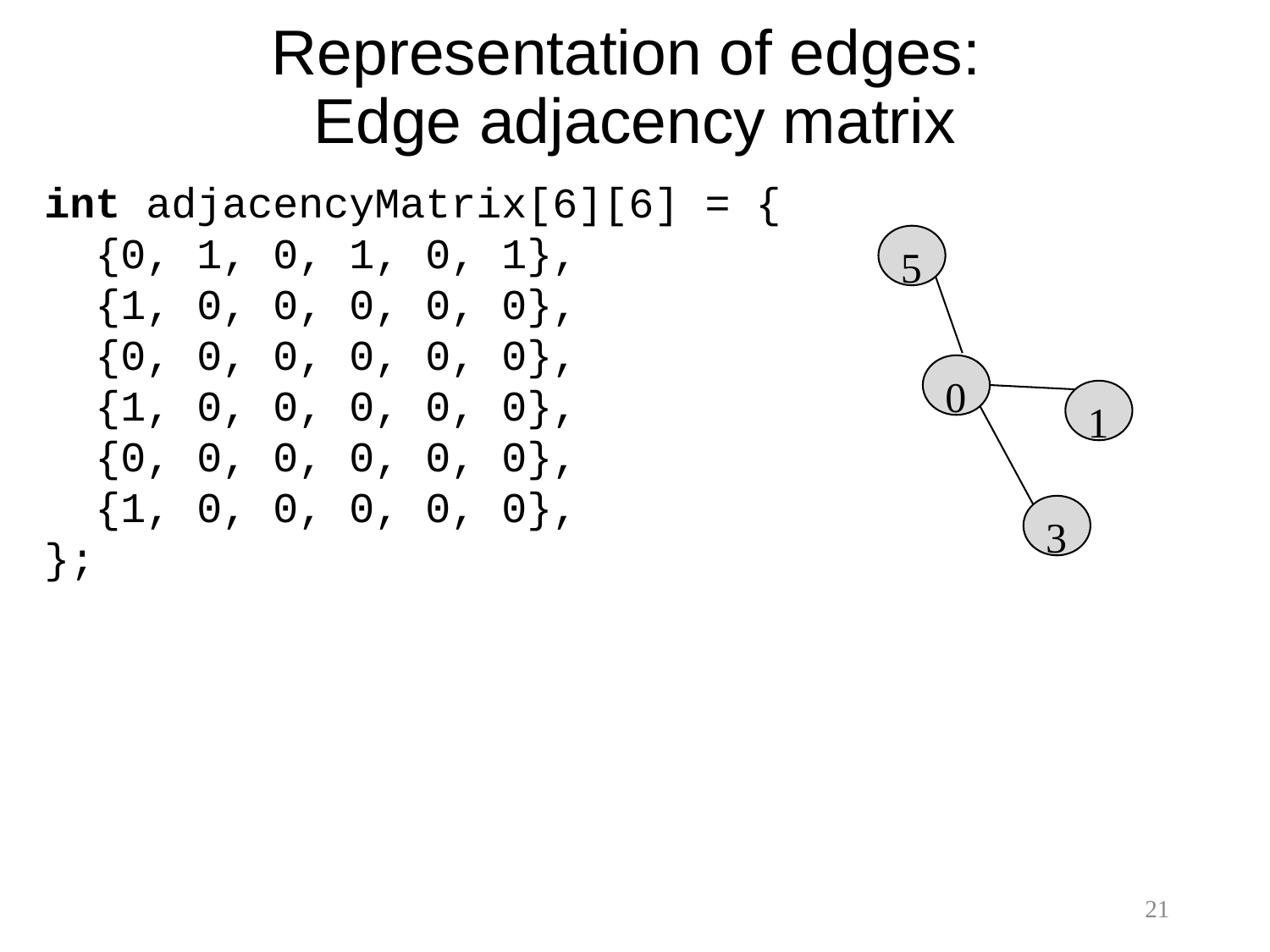

# Representation of edges: Edge adjacency matrix
int adjacencyMatrix[6][6] = {
  {0, 1, 0, 1, 0, 1},
  {1, 0, 0, 0, 0, 0},
  {0, 0, 0, 0, 0, 0},
  {1, 0, 0, 0, 0, 0},
  {0, 0, 0, 0, 0, 0},
  {1, 0, 0, 0, 0, 0},
};

5
0
1
3
21